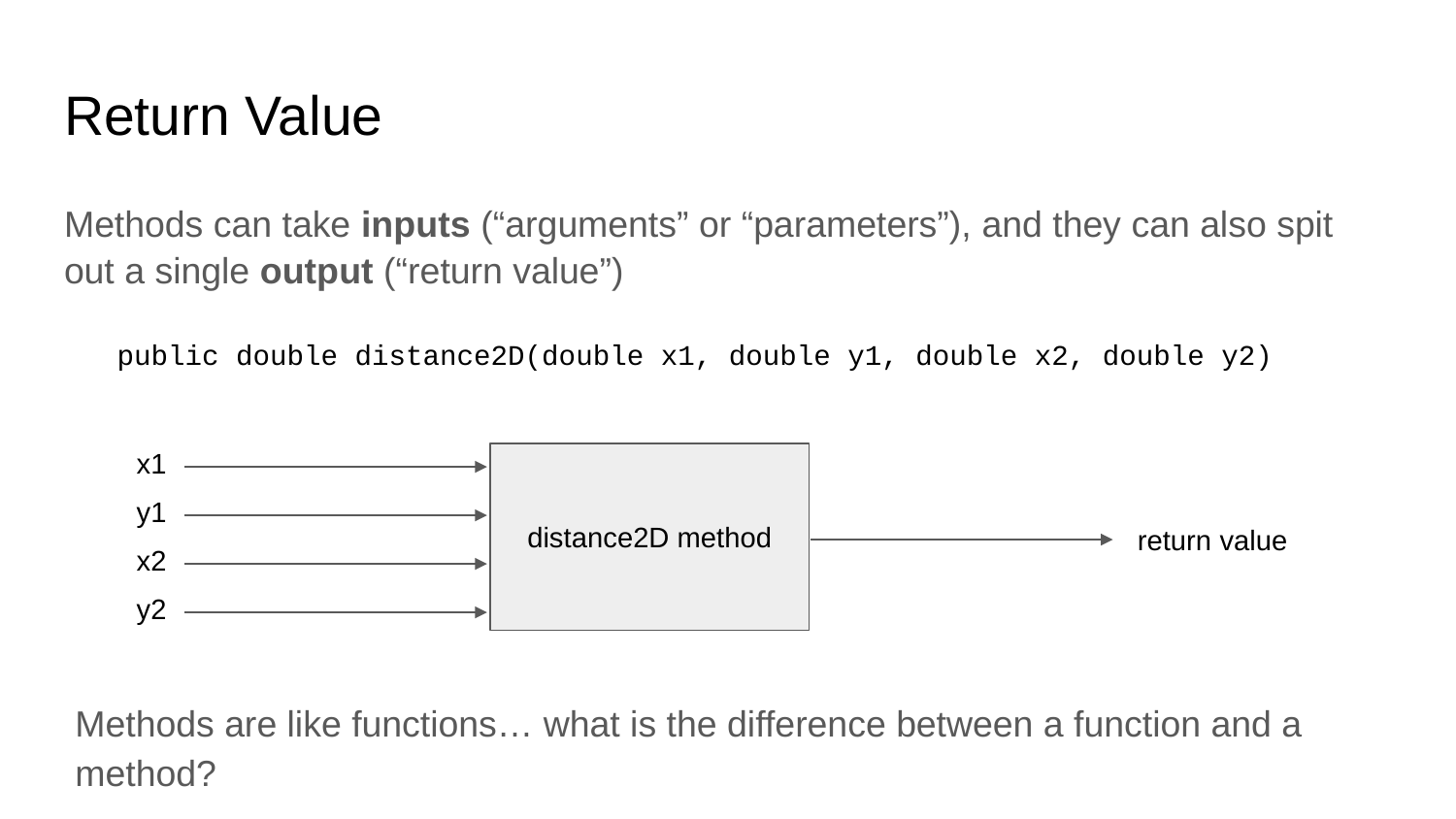

# Return Value
Methods can take inputs (“arguments” or “parameters”), and they can also spit out a single output (“return value”)
public double distance2D(double x1, double y1, double x2, double y2)
x1
distance2D method
y1
return value
x2
y2
Methods are like functions… what is the difference between a function and a method?